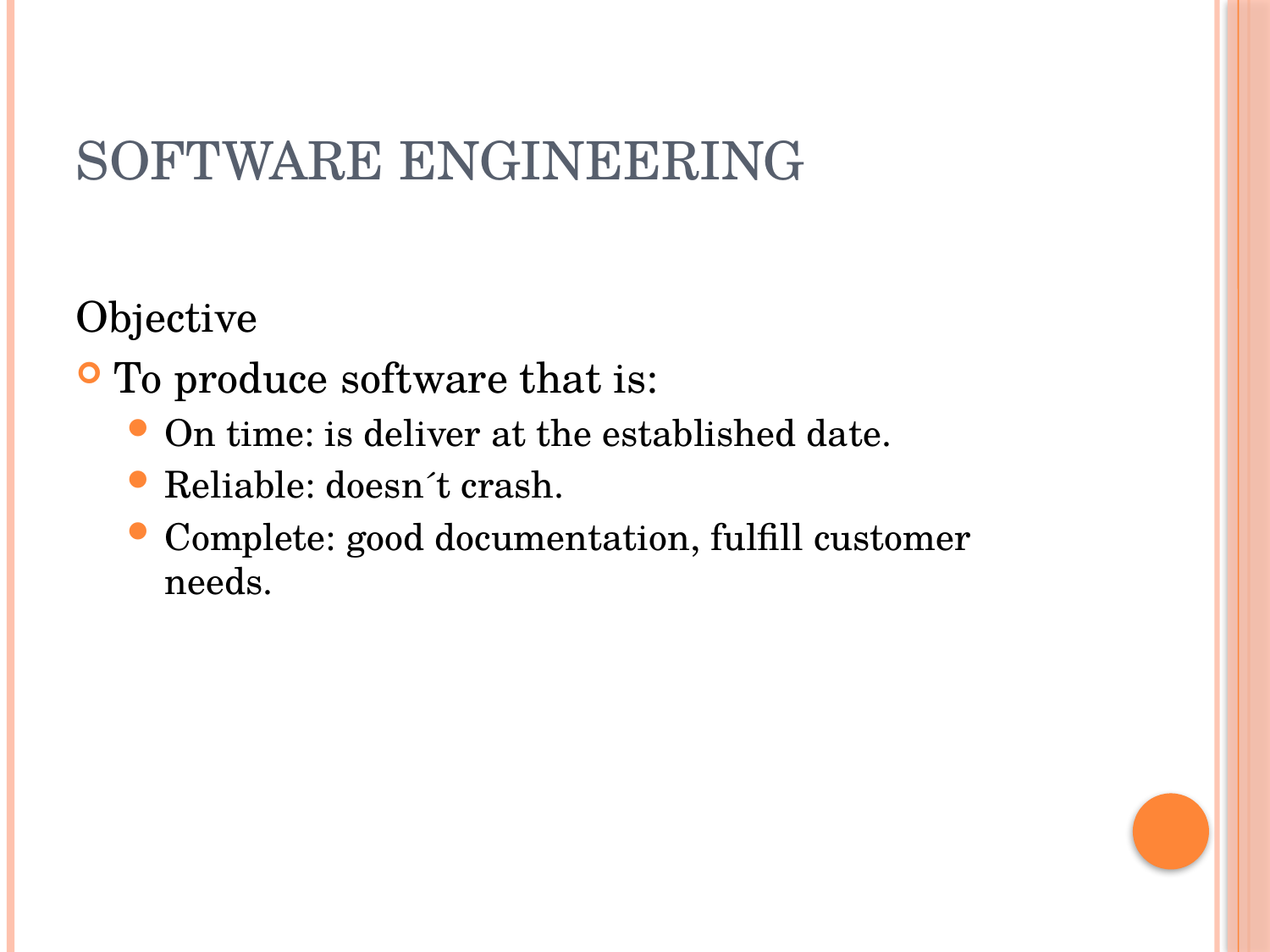

# Software Engineering

Objective
To produce software that is:
On time: is deliver at the established date.
Reliable: doesn´t crash.
Complete: good documentation, fulfill customer needs.